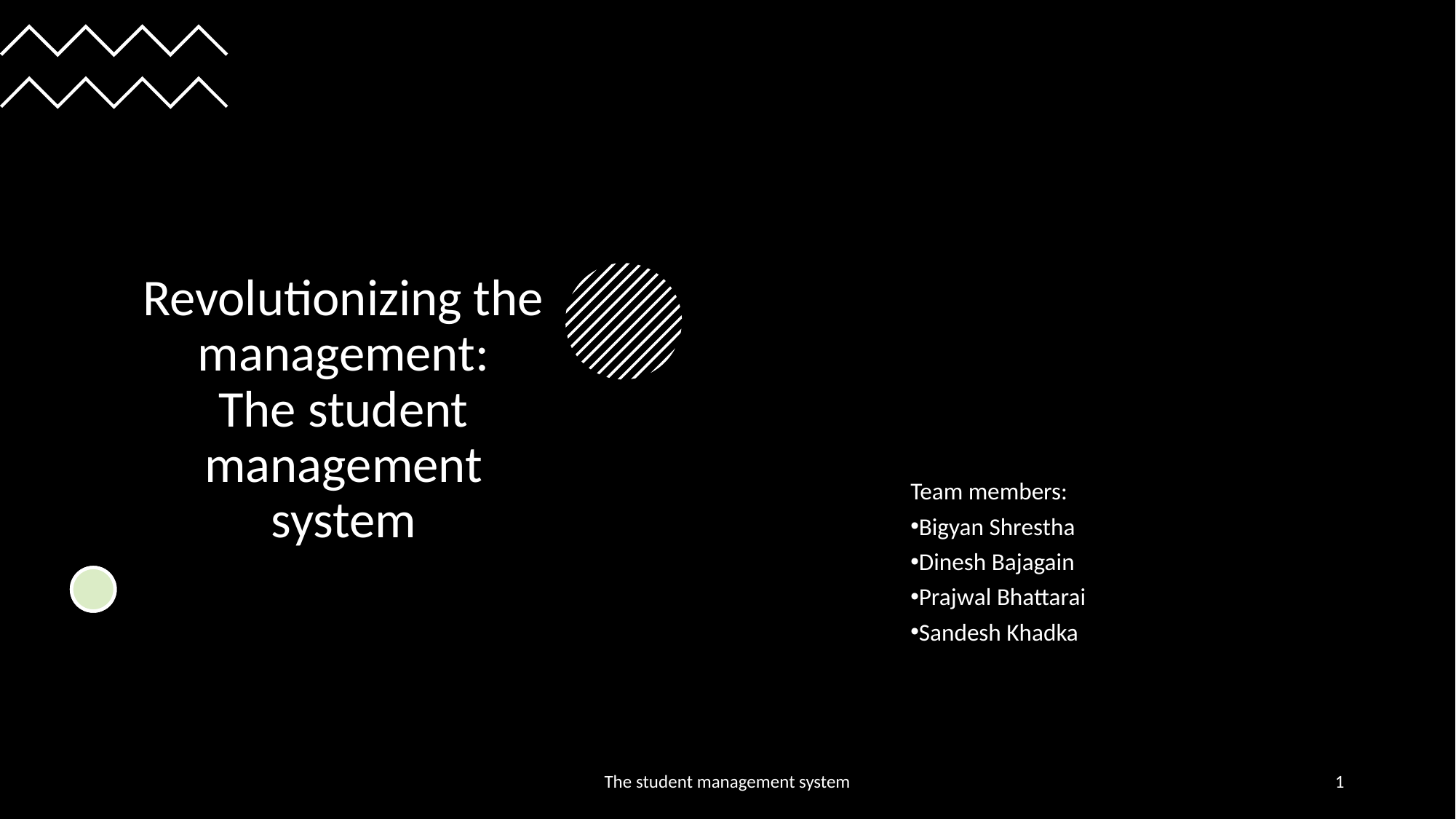

# Revolutionizing the management: The student management system

Team members:
Bigyan Shrestha
Dinesh Bajagain
Prajwal Bhattarai
Sandesh Khadka

The student management system
1